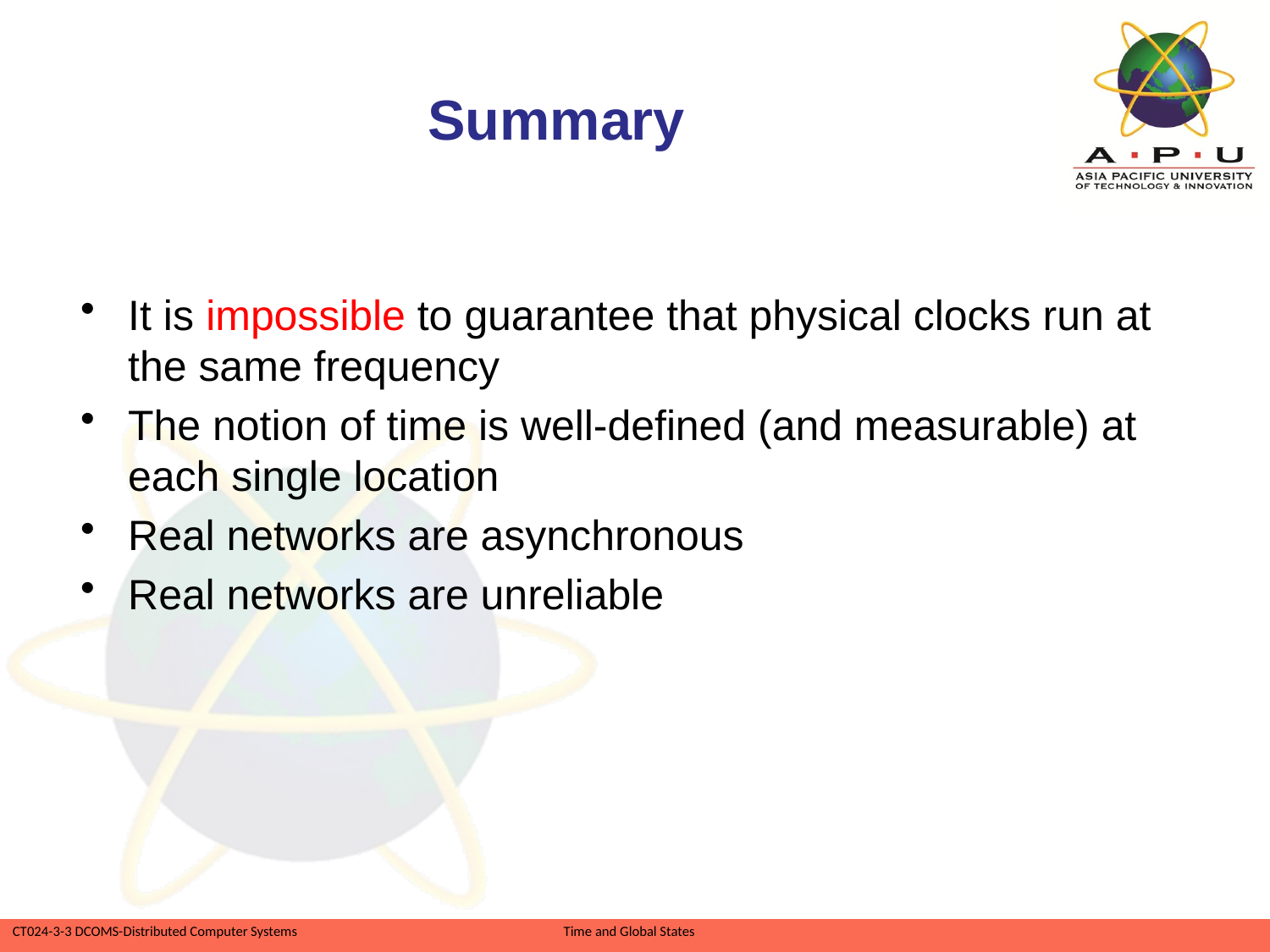

# Summary

It is impossible to guarantee that physical clocks run at the same frequency
The notion of time is well-defined (and measurable) at each single location
Real networks are asynchronous
Real networks are unreliable